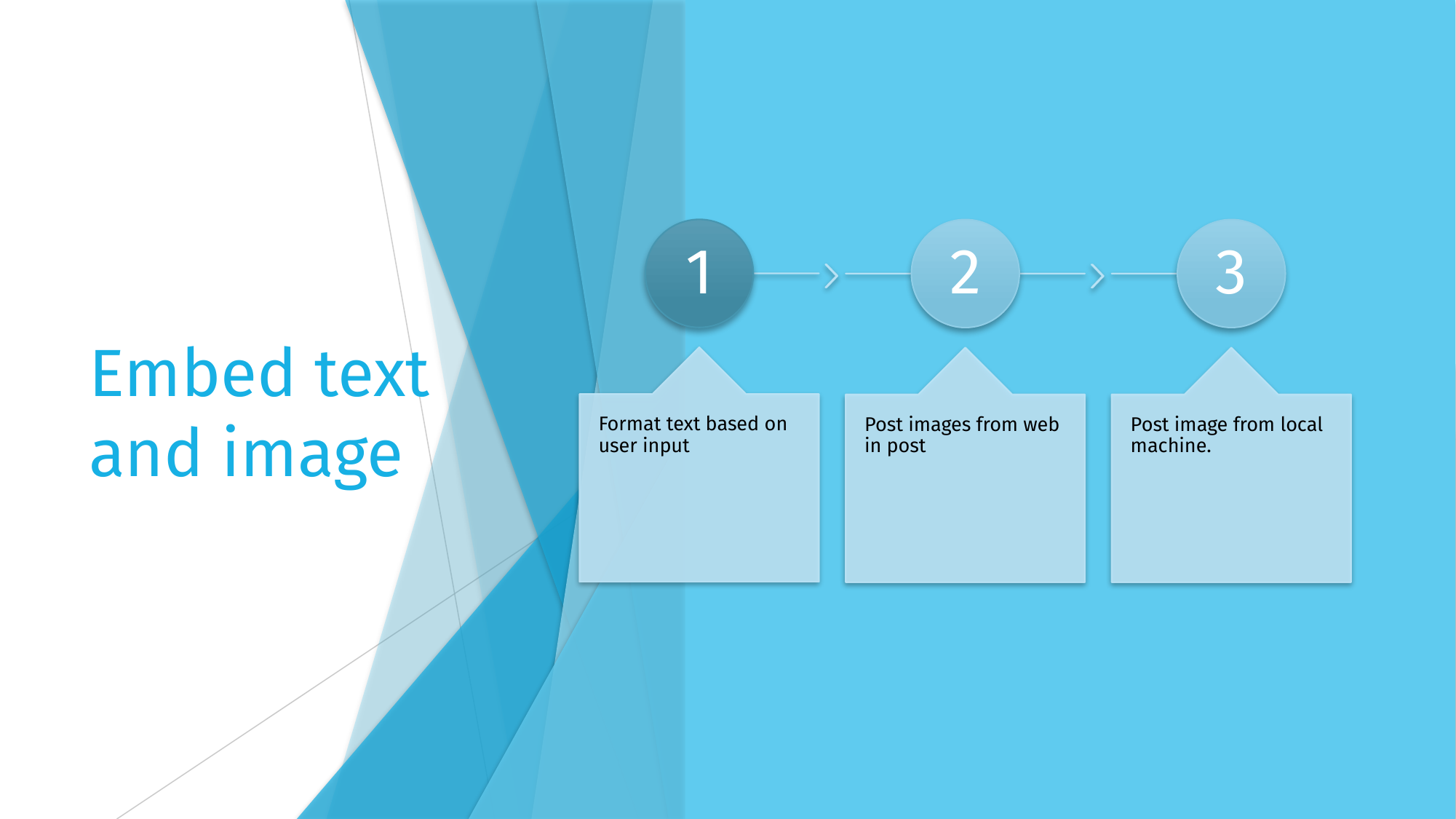

1
Format text based on user input
2
Post images from web in post
3
Post image from local machine.
# Embed text and image